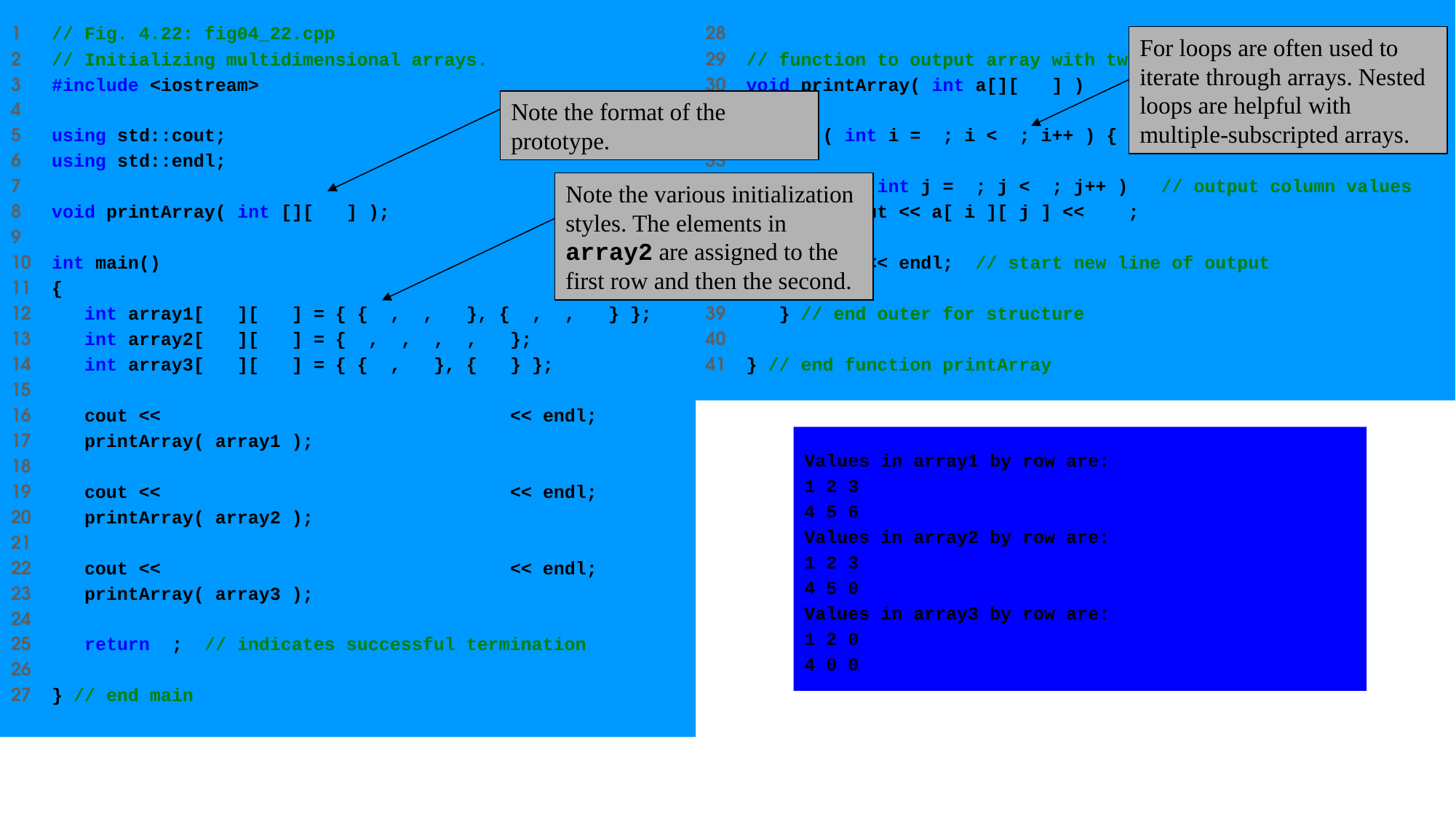

1      // Fig. 4.22: fig04_22.cpp
2      // Initializing multidimensional arrays.
3      #include <iostream>
4
5      using std::cout;
6      using std::endl;
7
8      void printArray( int [][ 3 ] );
9
10    int main()
11    {
12       int array1[ 2 ][ 3 ] = { { 1, 2, 3 }, { 4, 5, 6 } };
13       int array2[ 2 ][ 3 ] = { 1, 2, 3, 4, 5 };
14       int array3[ 2 ][ 3 ] = { { 1, 2 }, { 4 } };
15
16       cout << "Values in array1 by row are:" << endl;
17       printArray( array1 );
18
19       cout << "Values in array2 by row are:" << endl;
20       printArray( array2 );
21
22       cout << "Values in array3 by row are:" << endl;
23       printArray( array3 );
24
25       return 0;  // indicates successful termination
26
27    } // end main

28
29    // function to output array with two rows and three columns
30    void printArray( int a[][ 3 ] )
31    {
32       for ( int i = 0; i < 2; i++ ) {    // for each row
33
34          for ( int j = 0; j < 3; j++ )   // output column values
35             cout << a[ i ][ j ] << ' ';
36
37          cout << endl;  // start new line of output
38
39       } // end outer for structure
40
41    } // end function printArray
For loops are often used to iterate through arrays. Nested loops are helpful with multiple-subscripted arrays.

Note the format of the prototype.

Note the various initialization styles. The elements in array2 are assigned to the first row and then the second.

Values in array1 by row are:
1 2 3
4 5 6
Values in array2 by row are:
1 2 3
4 5 0
Values in array3 by row are:
1 2 0
4 0 0